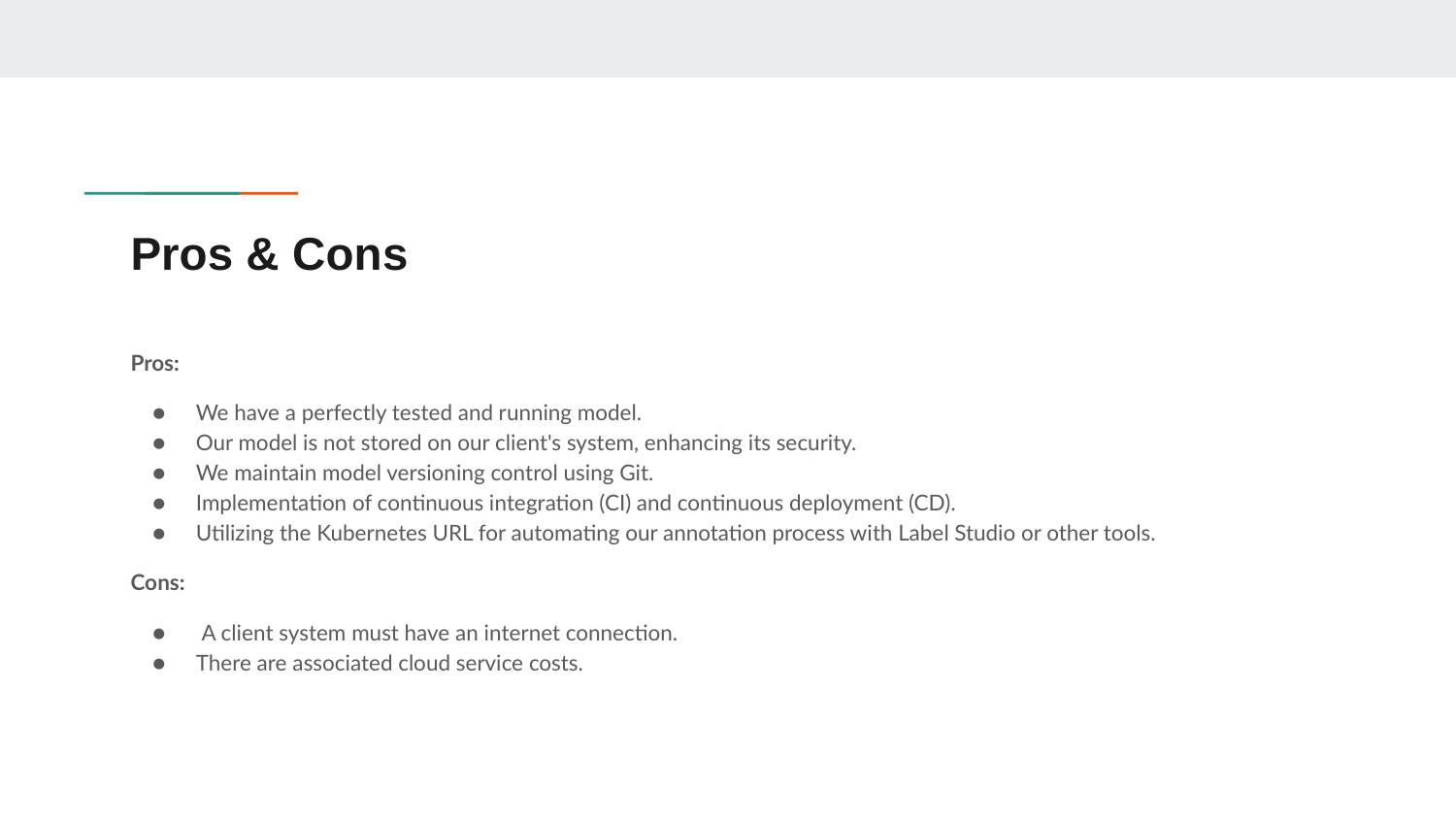

# Pros & Cons
Pros:
We have a perfectly tested and running model.
Our model is not stored on our client's system, enhancing its security.
We maintain model versioning control using Git.
Implementation of continuous integration (CI) and continuous deployment (CD).
Utilizing the Kubernetes URL for automating our annotation process with Label Studio or other tools.
Cons:
 A client system must have an internet connection.
There are associated cloud service costs.